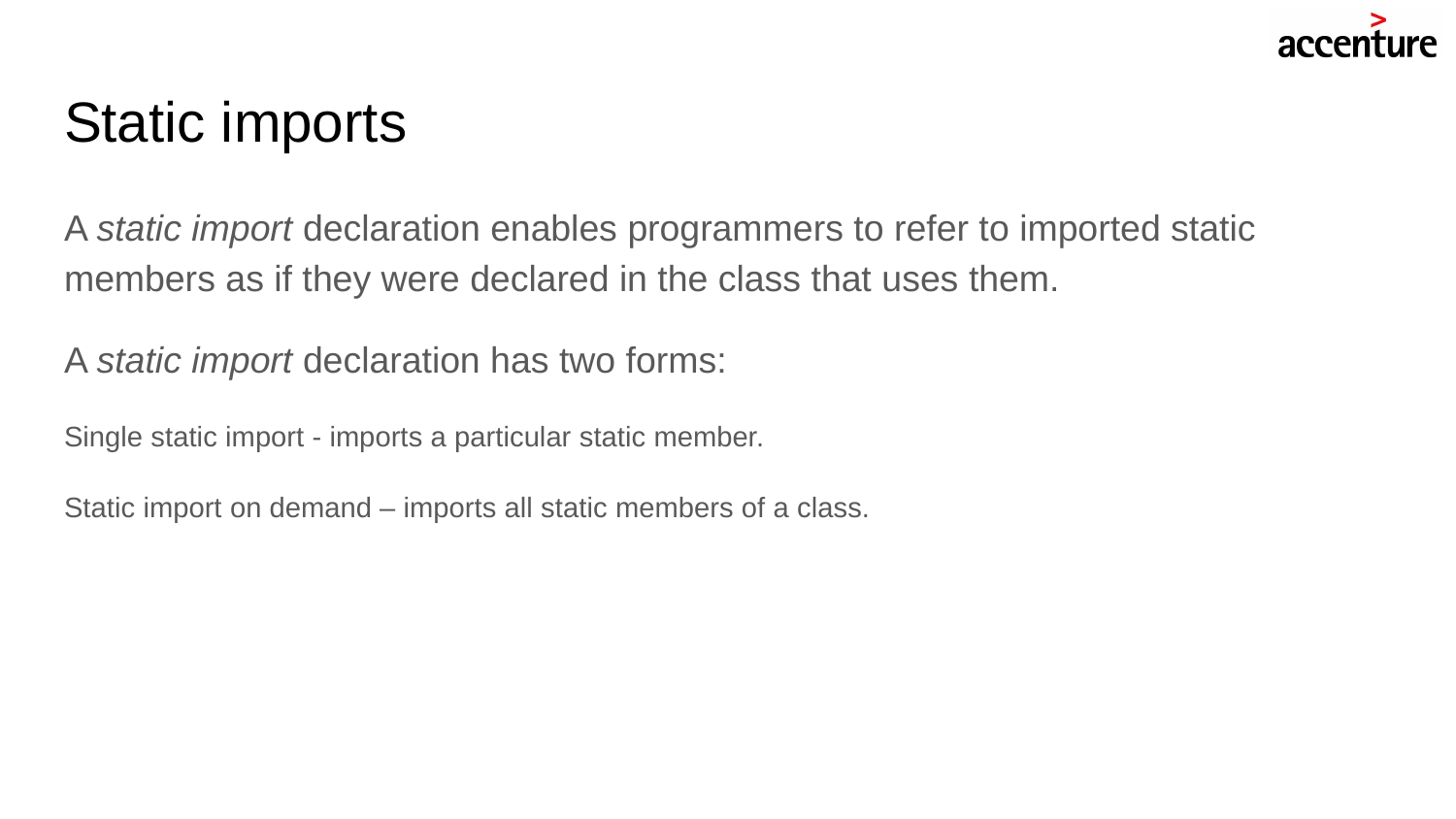

# Static imports
A static import declaration enables programmers to refer to imported static members as if they were declared in the class that uses them.
A static import declaration has two forms:
Single static import - imports a particular static member.
Static import on demand – imports all static members of a class.